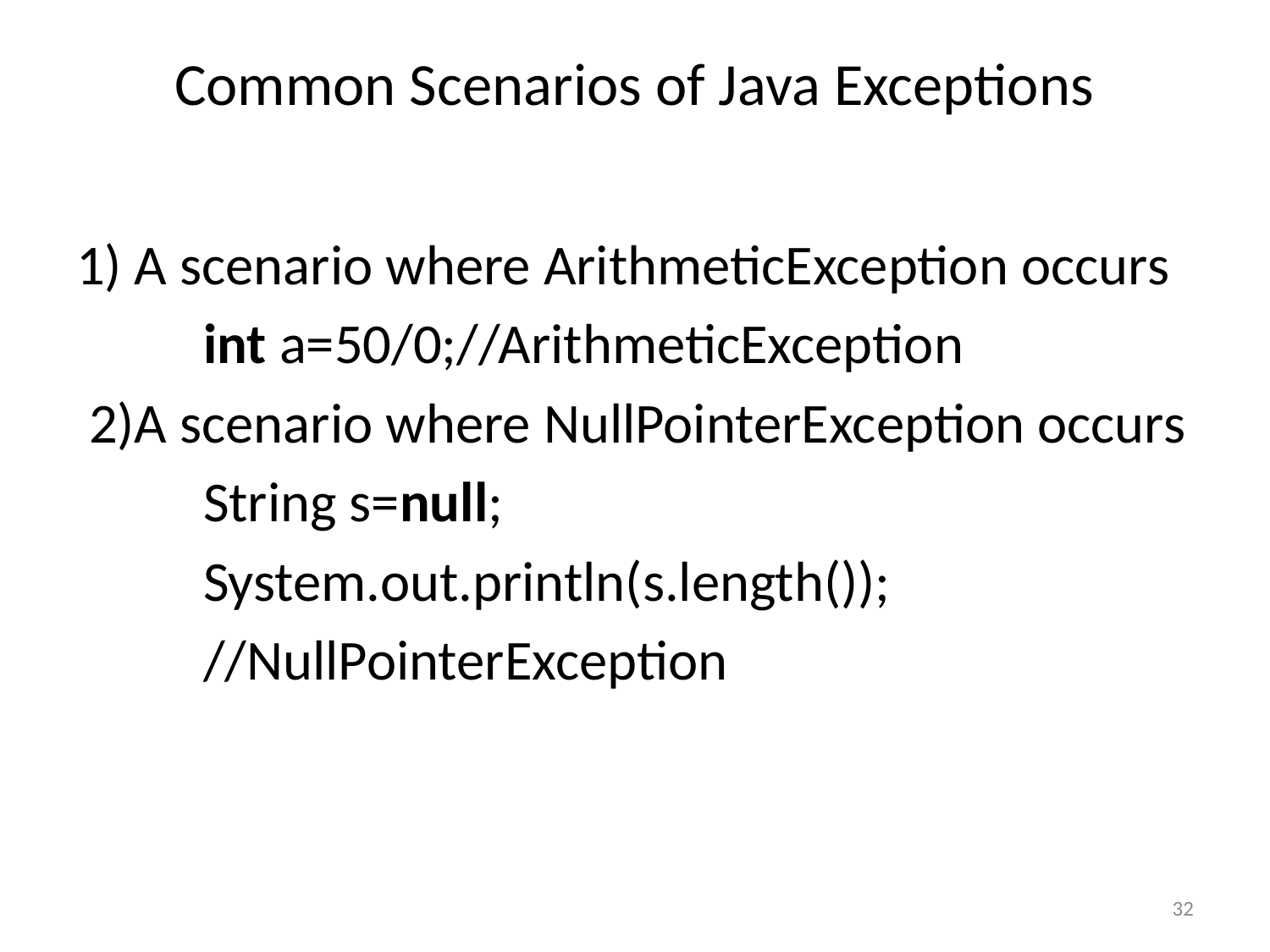

# Common Scenarios of Java Exceptions
1) A scenario where ArithmeticException occurs
	int a=50/0;//ArithmeticException
 2)A scenario where NullPointerException occurs
	String s=null;
	System.out.println(s.length());
	//NullPointerException

32